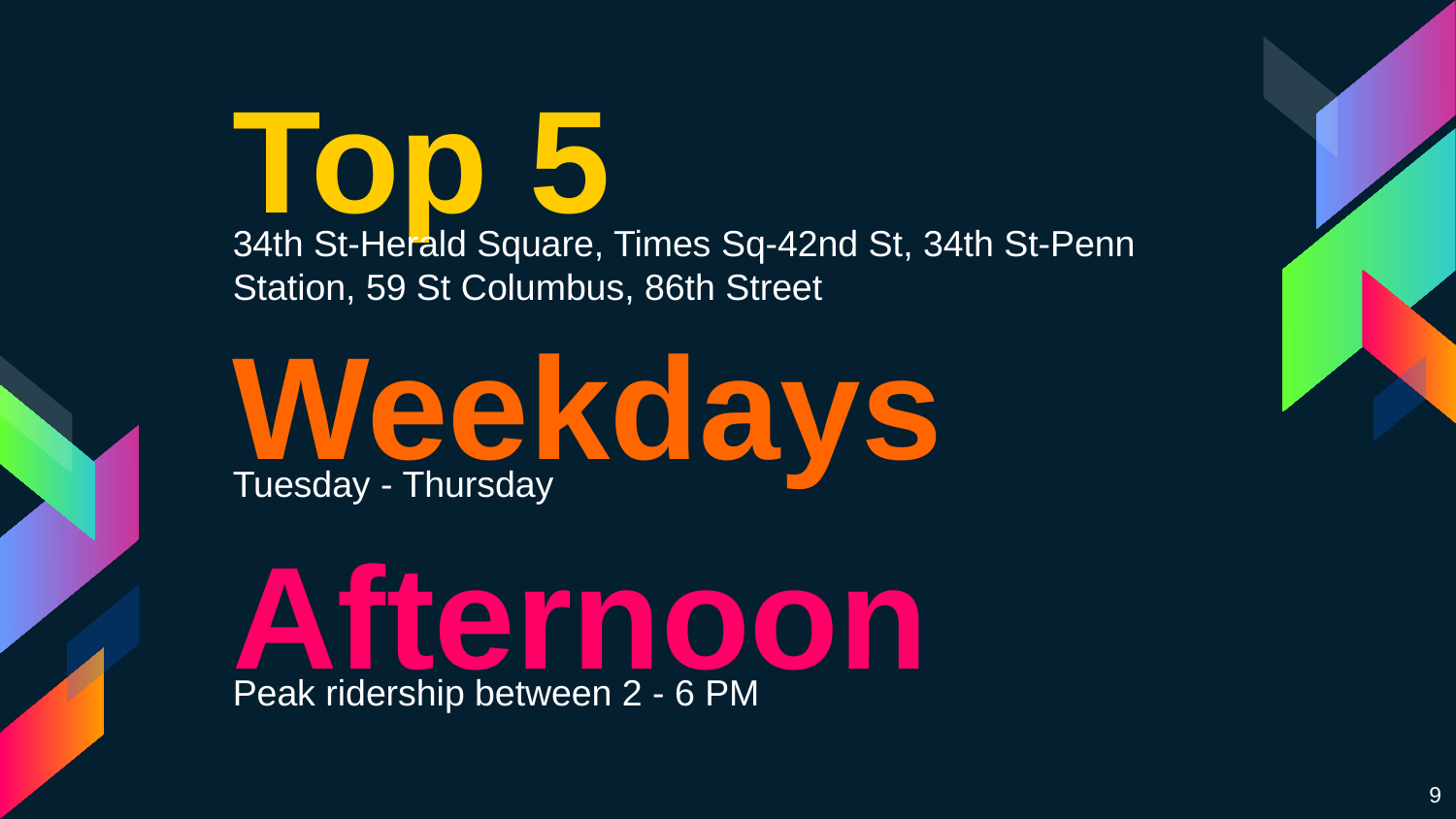

Top 5
34th St-Herald Square, Times Sq-42nd St, 34th St-Penn Station, 59 St Columbus, 86th Street
Weekdays
Tuesday - Thursday
Afternoon
Peak ridership between 2 - 6 PM
9